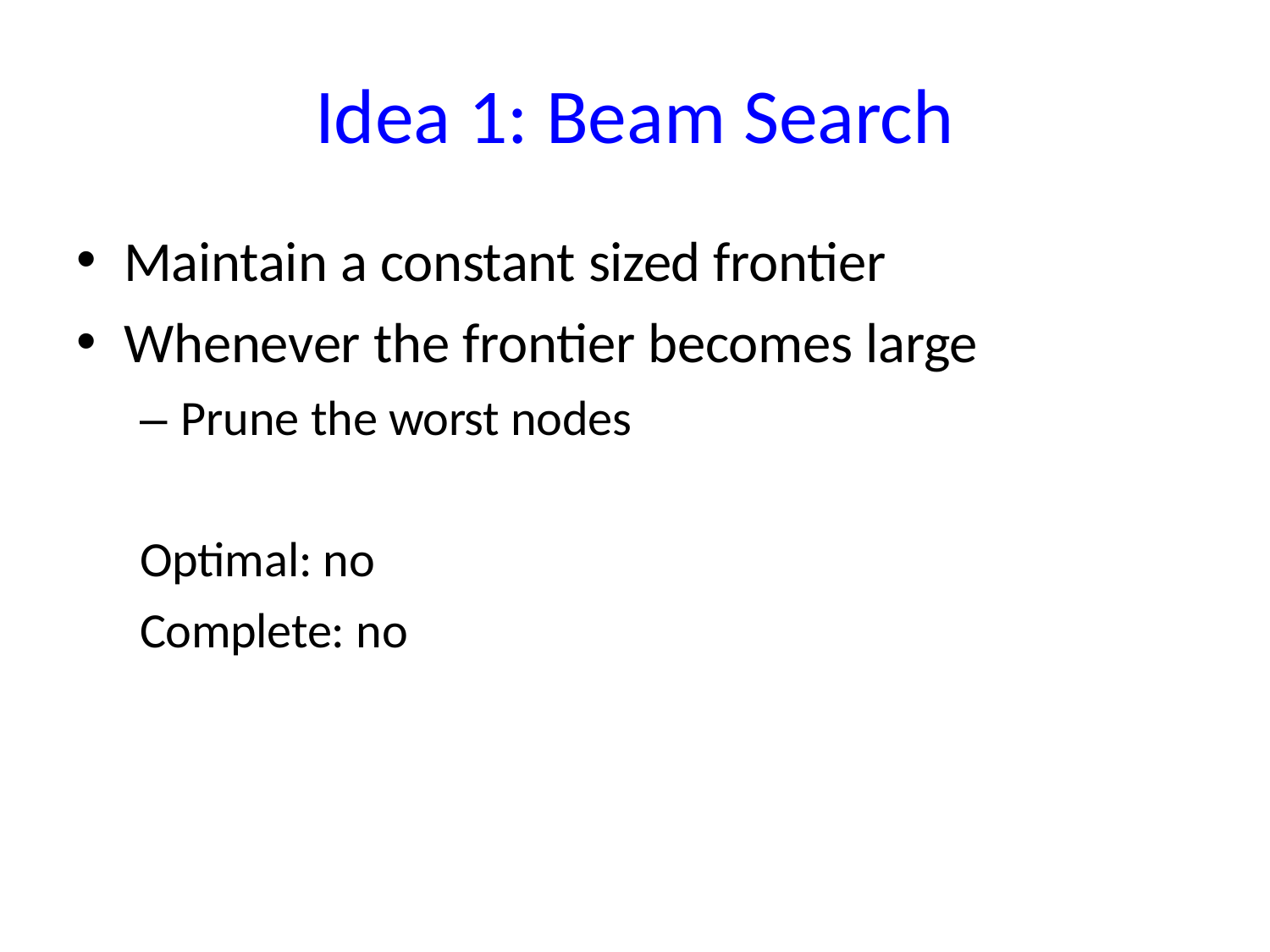

# Idea 1: Beam Search
Maintain a constant sized frontier
Whenever the frontier becomes large
– Prune the worst nodes

Optimal: no  Complete: no